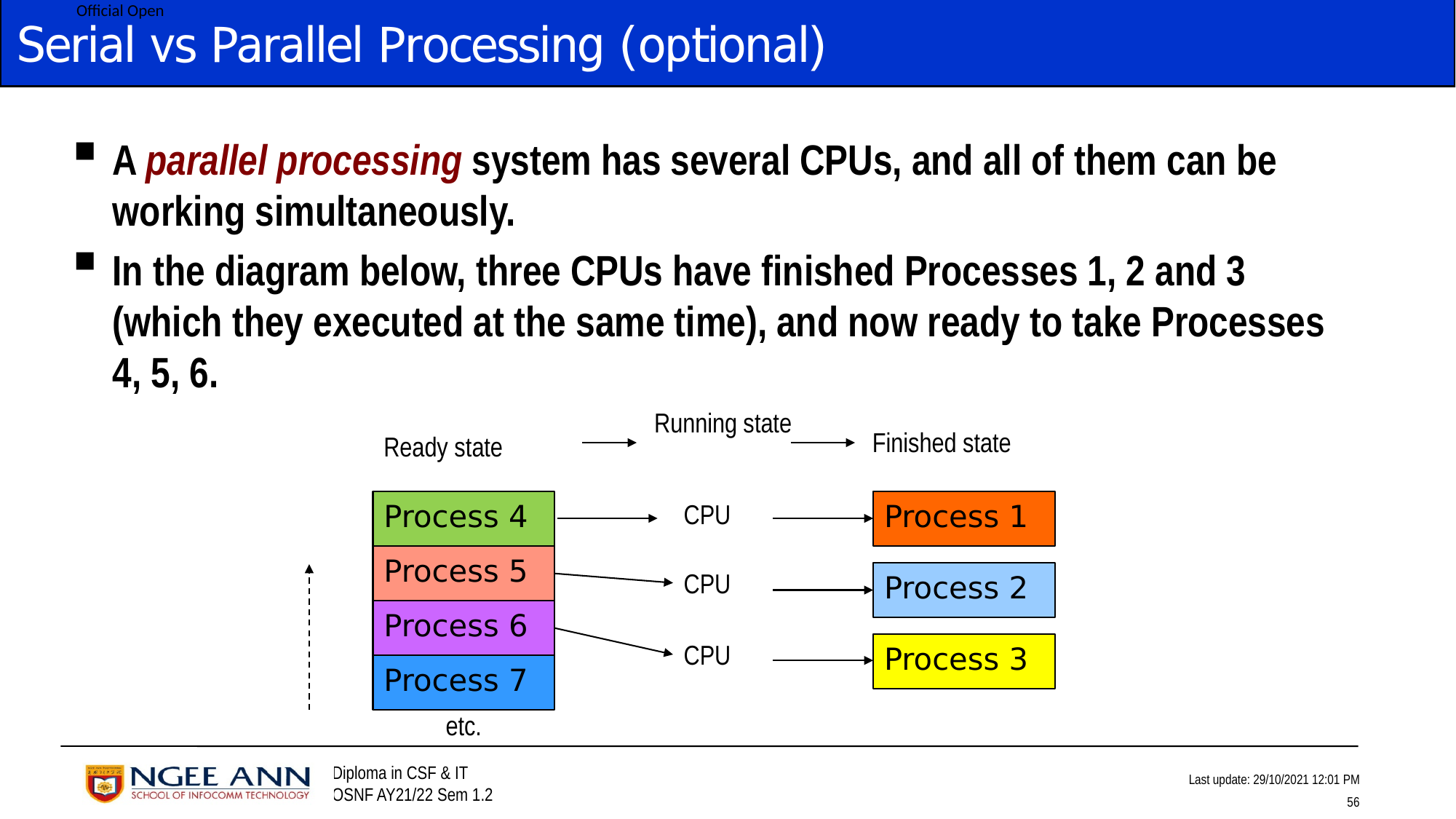

# Serial vs Parallel Processing (optional)
A parallel processing system has several CPUs, and all of them can be working simultaneously.
In the diagram below, three CPUs have finished Processes 1, 2 and 3 (which they executed at the same time), and now ready to take Processes 4, 5, 6.

Running state
Finished state
Ready state
Process 4
CPU
Process 1
Process 5
CPU
Process 2
Process 6
CPU
Process 3
Process 7
etc.